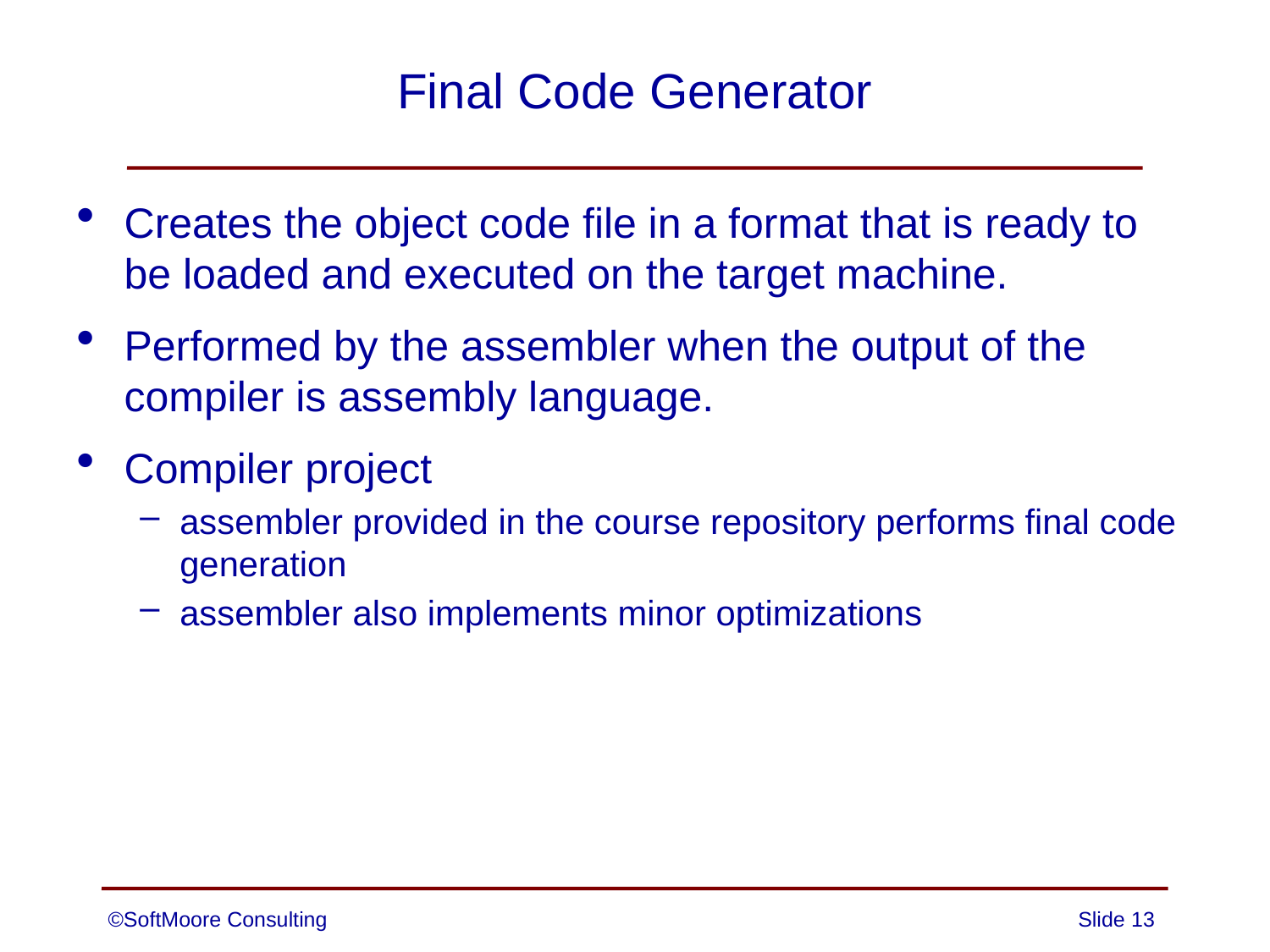

# Final Code Generator
Creates the object code file in a format that is ready to be loaded and executed on the target machine.
Performed by the assembler when the output of the compiler is assembly language.
Compiler project
assembler provided in the course repository performs final code generation
assembler also implements minor optimizations

©SoftMoore Consulting
Slide 13